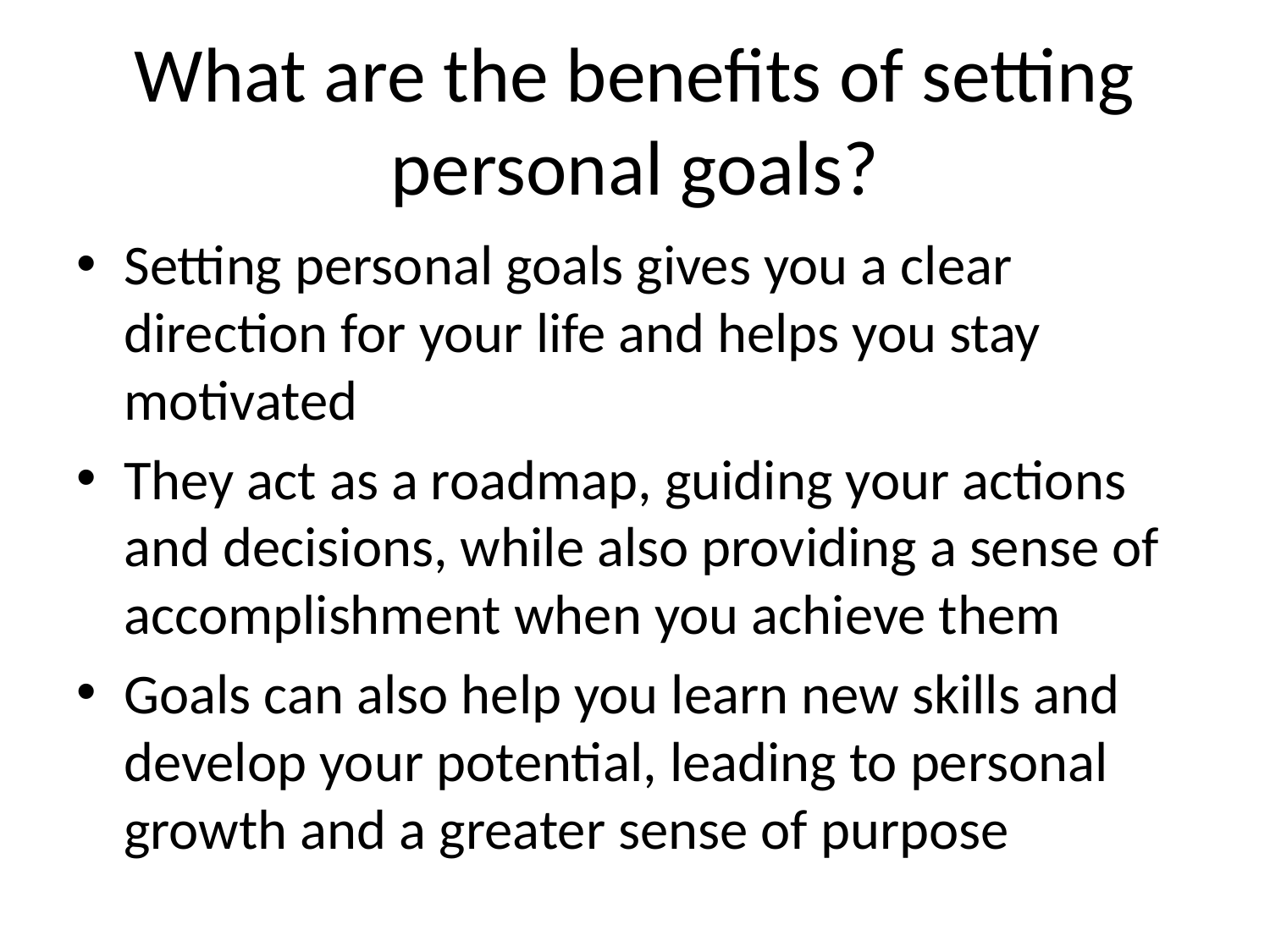

# What are the benefits of setting personal goals?
Setting personal goals gives you a clear direction for your life and helps you stay motivated
They act as a roadmap, guiding your actions and decisions, while also providing a sense of accomplishment when you achieve them
Goals can also help you learn new skills and develop your potential, leading to personal growth and a greater sense of purpose